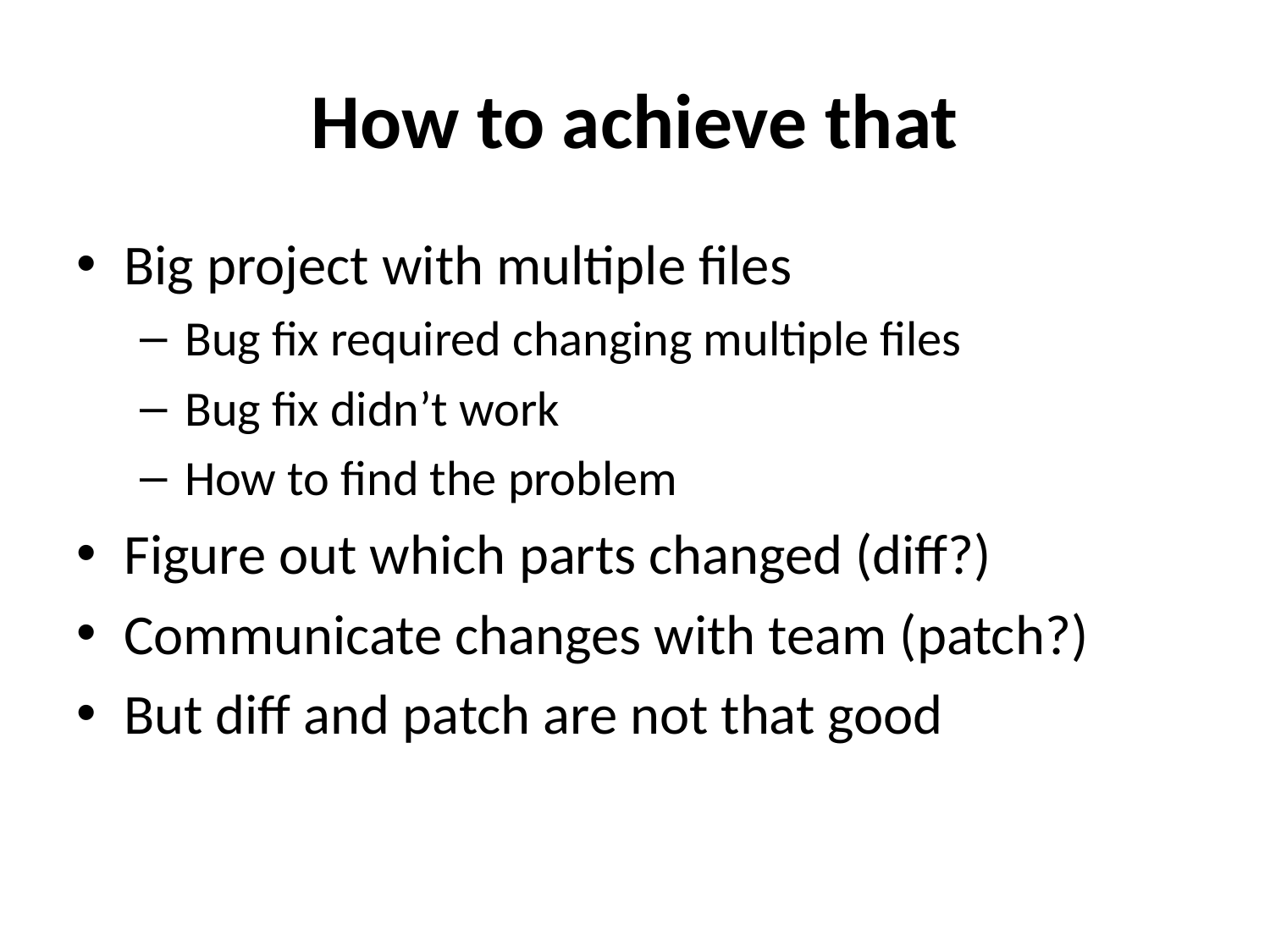

# How to achieve that
Big project with multiple files
Bug fix required changing multiple files
Bug fix didn’t work
How to find the problem
Figure out which parts changed (diff?)
Communicate changes with team (patch?)
But diff and patch are not that good